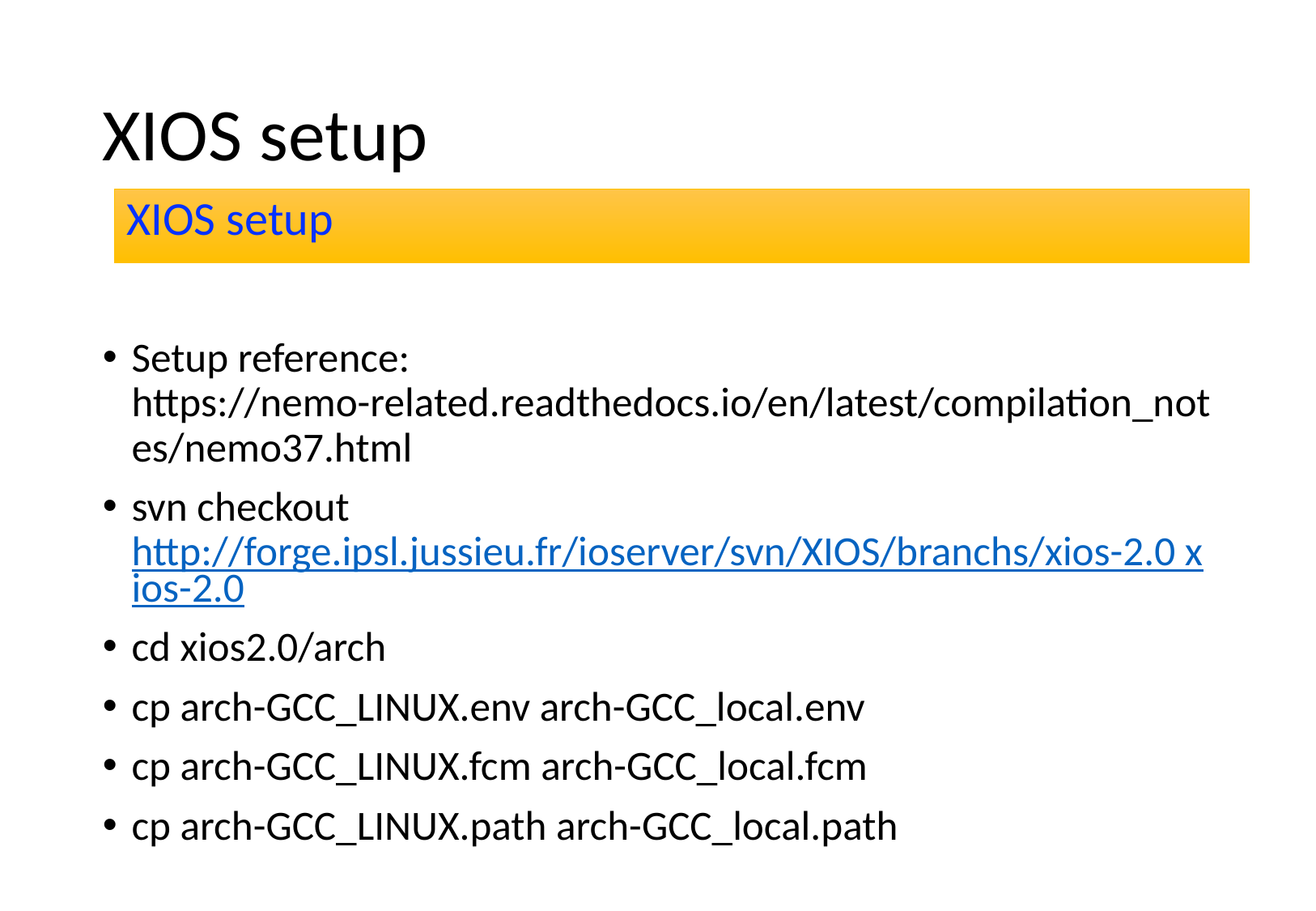

# XIOS setup
XIOS setup
Setup reference: https://nemo-related.readthedocs.io/en/latest/compilation_notes/nemo37.html
svn checkout http://forge.ipsl.jussieu.fr/ioserver/svn/XIOS/branchs/xios-2.0 xios-2.0
cd xios2.0/arch
cp arch-GCC_LINUX.env arch-GCC_local.env
cp arch-GCC_LINUX.fcm arch-GCC_local.fcm
cp arch-GCC_LINUX.path arch-GCC_local.path